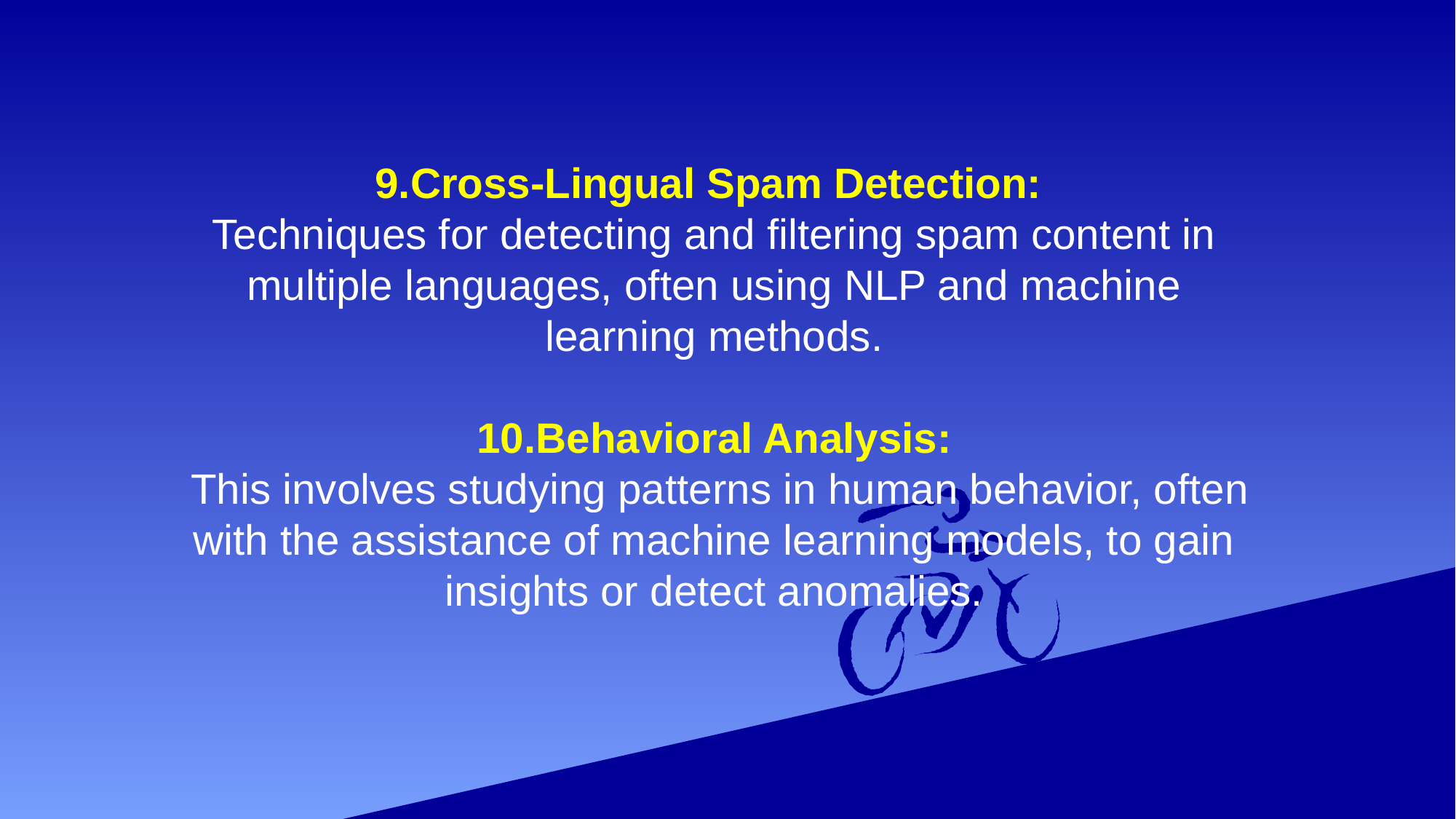

9.Cross-Lingual Spam Detection:
Techniques for detecting and filtering spam content in multiple languages, often using NLP and machine learning methods.

10.Behavioral Analysis:
 This involves studying patterns in human behavior, often with the assistance of machine learning models, to gain insights or detect anomalies.